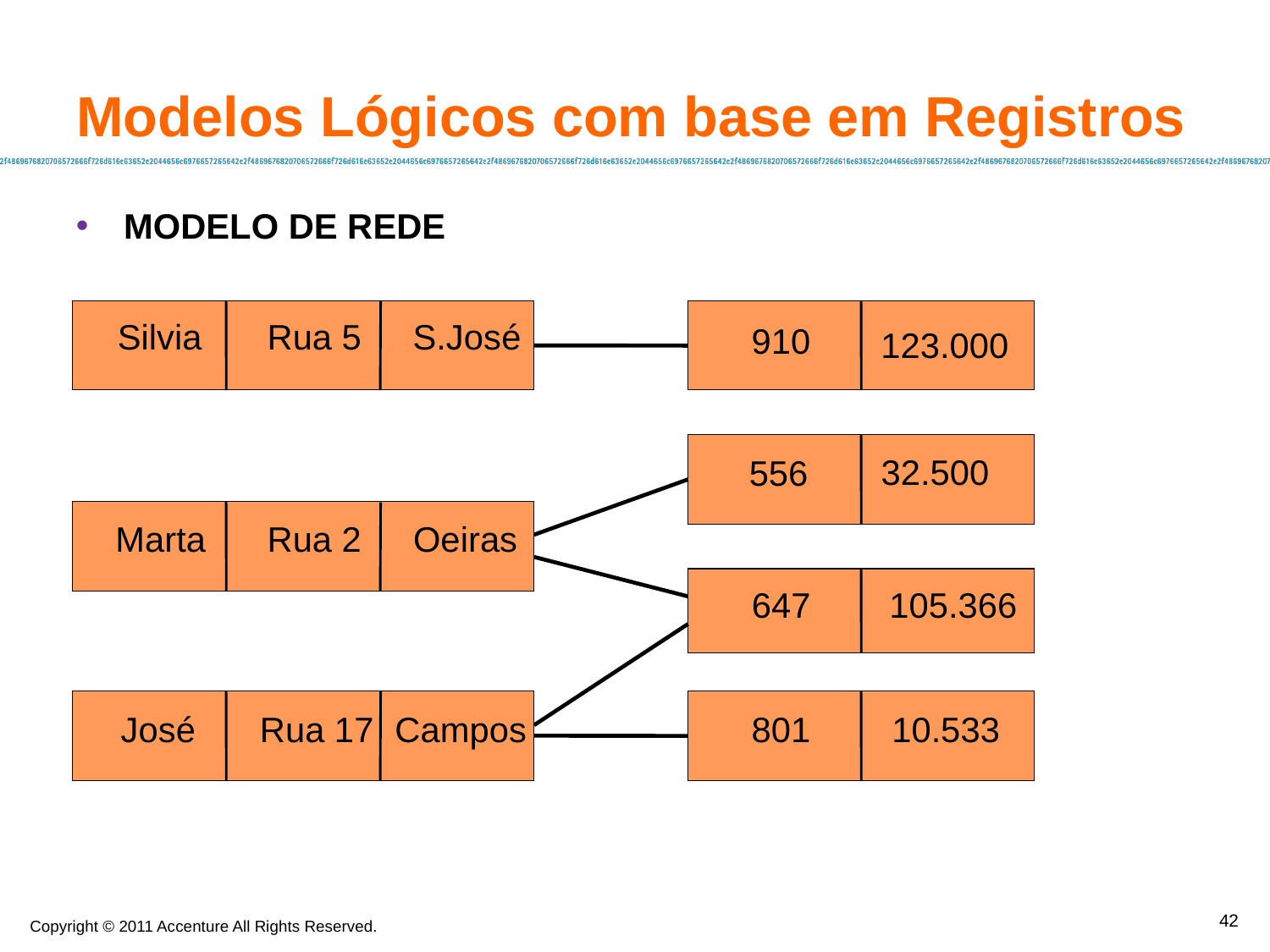

Modelos Lógicos com base em Registros
MODELO DE REDE

Silvia
Rua 5
S.José
910
123.000

32.500
556

Marta
Rua 2
Oeiras

647
105.366

José
Rua 17
Campos
801
10.533

42